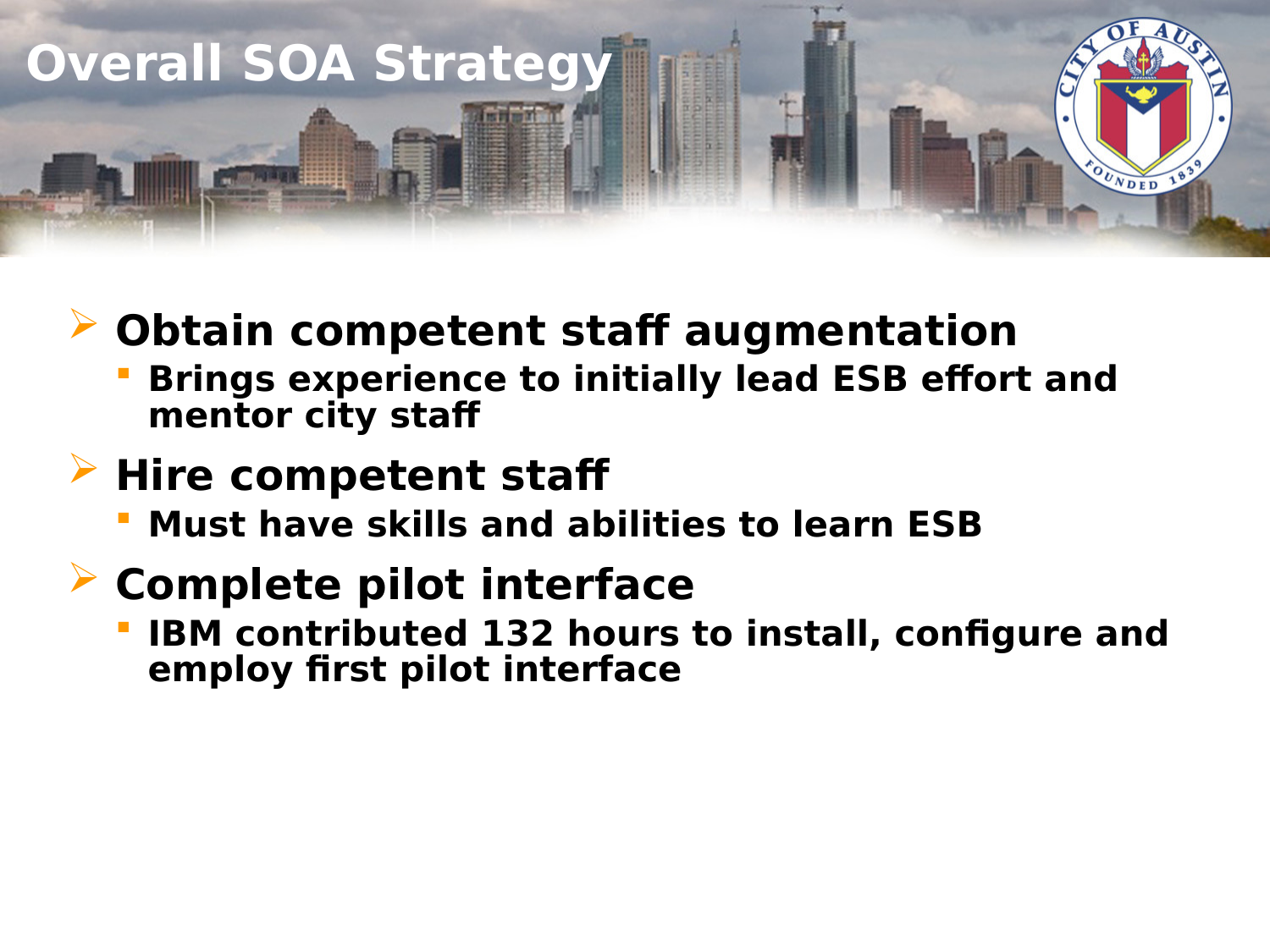

# Overall SOA Strategy
Obtain competent staff augmentation
Brings experience to initially lead ESB effort and mentor city staff
Hire competent staff
Must have skills and abilities to learn ESB
Complete pilot interface
IBM contributed 132 hours to install, configure and employ first pilot interface